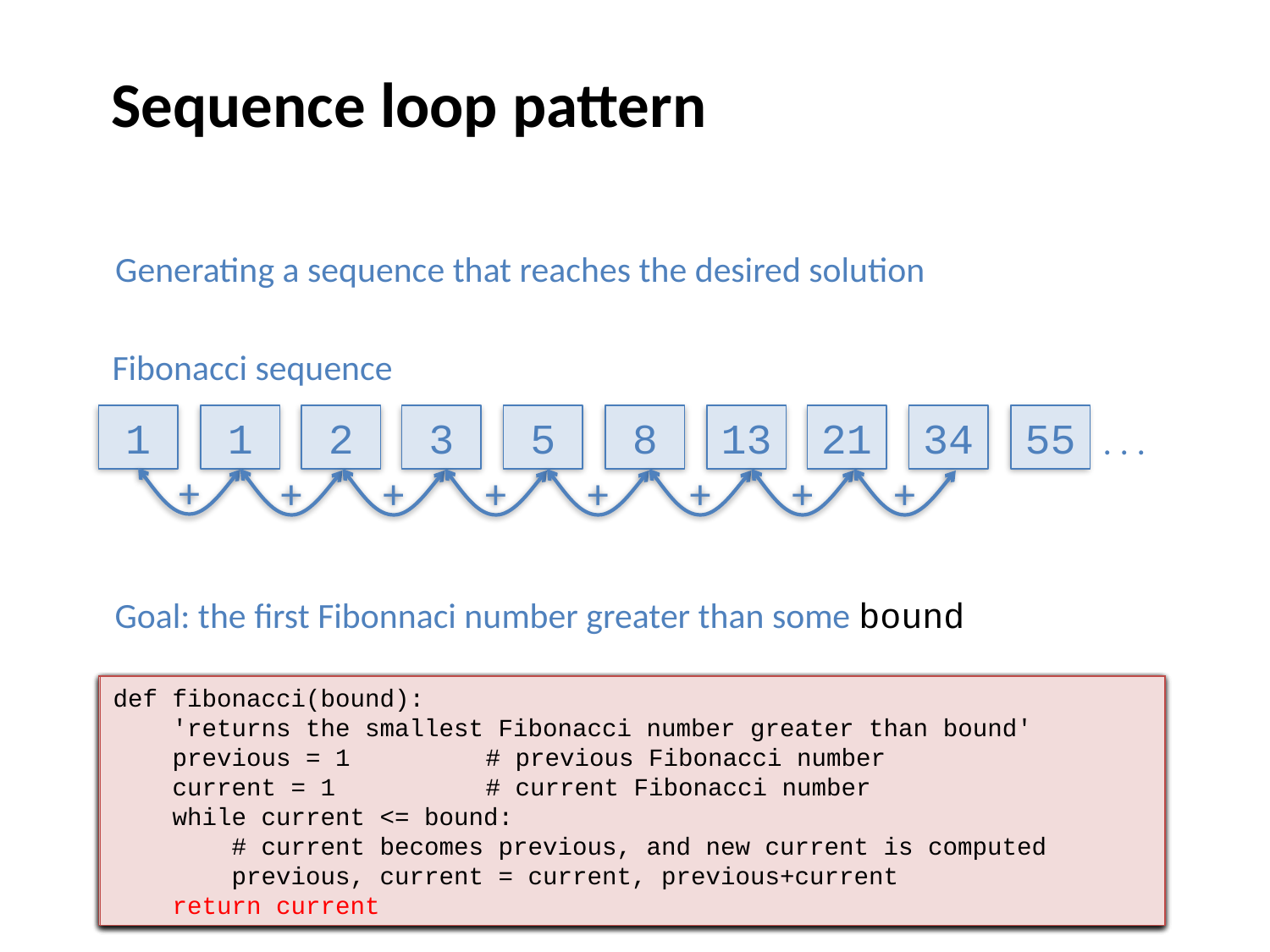

Sequence loop pattern
Generating a sequence that reaches the desired solution
Fibonacci sequence
1
1
2
3
5
8
13
21
34
55
. . .
+
+
+
+
+
+
+
+
Goal: the first Fibonnaci number greater than some bound
def fibonacci(bound):
    'returns the smallest Fibonacci number greater than bound'
    previous = 1	        # previous Fibonacci number
    current = 1	        # current Fibonacci number
    while current <= bound:
        # not done yet, make current be next Fibonacci number

def fibonacci(bound):
    'returns the smallest Fibonacci number greater than bound'
    previous = 1	        # previous Fibonacci number
    current = 1	        # current Fibonacci number
    while current <= bound:
        # current becomes previous, and new current is computed
        previous, current = current, previous+current

def fibonacci(bound):
    'returns the smallest Fibonacci number greater than bound’

def fibonacci(bound):
    'returns the smallest Fibonacci number greater than bound'
    previous = 1	        # previous Fibonacci number
    current = 1	        # current Fibonacci number

def fibonacci(bound):
    'returns the smallest Fibonacci number greater than bound'
    previous = 1	        # previous Fibonacci number
    current = 1	        # current Fibonacci number
    while current <= bound:
        # current becomes previous, and new current is computed

def fibonacci(bound):
    'returns the smallest Fibonacci number greater than bound'
    previous = 1	        # previous Fibonacci number
    current = 1	        # current Fibonacci number
    while current <= bound:
        # current becomes previous, and new current is computed
        previous, current = current, previous+current
    return current